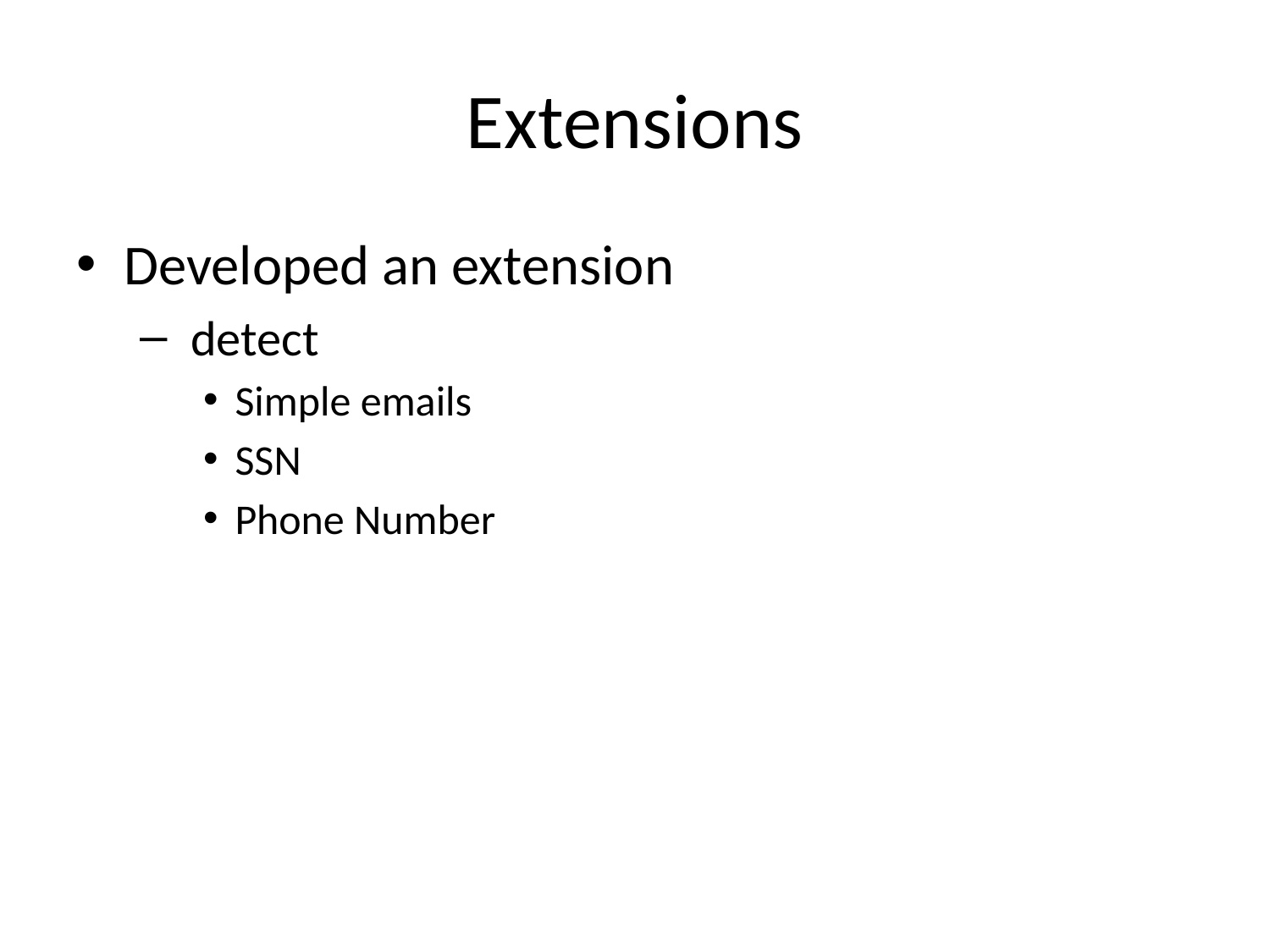

# Extensions
Developed an extension
 detect
Simple emails
SSN
Phone Number